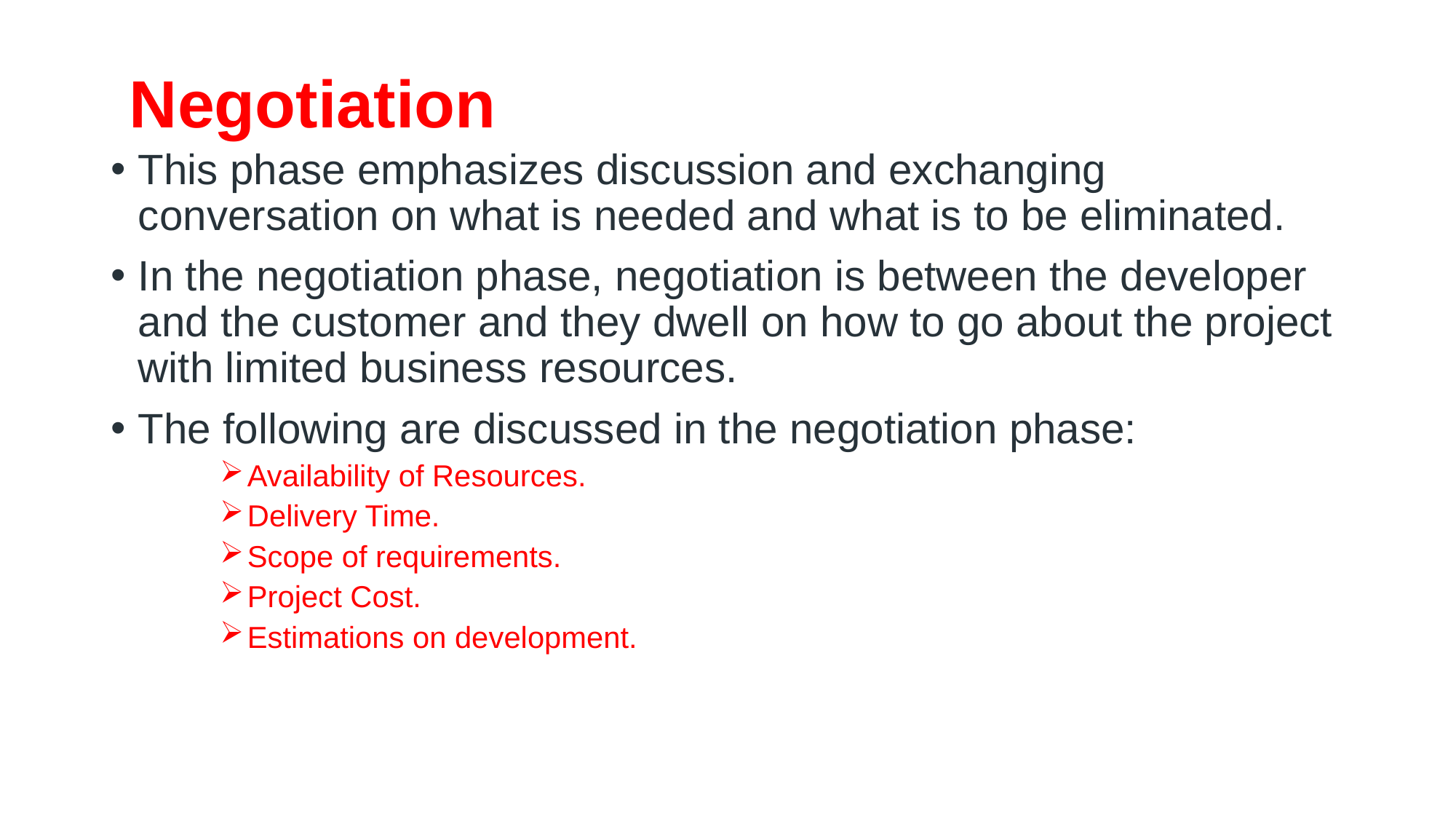

# Negotiation
This phase emphasizes discussion and exchanging conversation on what is needed and what is to be eliminated.
In the negotiation phase, negotiation is between the developer and the customer and they dwell on how to go about the project with limited business resources.
The following are discussed in the negotiation phase:
Availability of Resources.
Delivery Time.
Scope of requirements.
Project Cost.
Estimations on development.